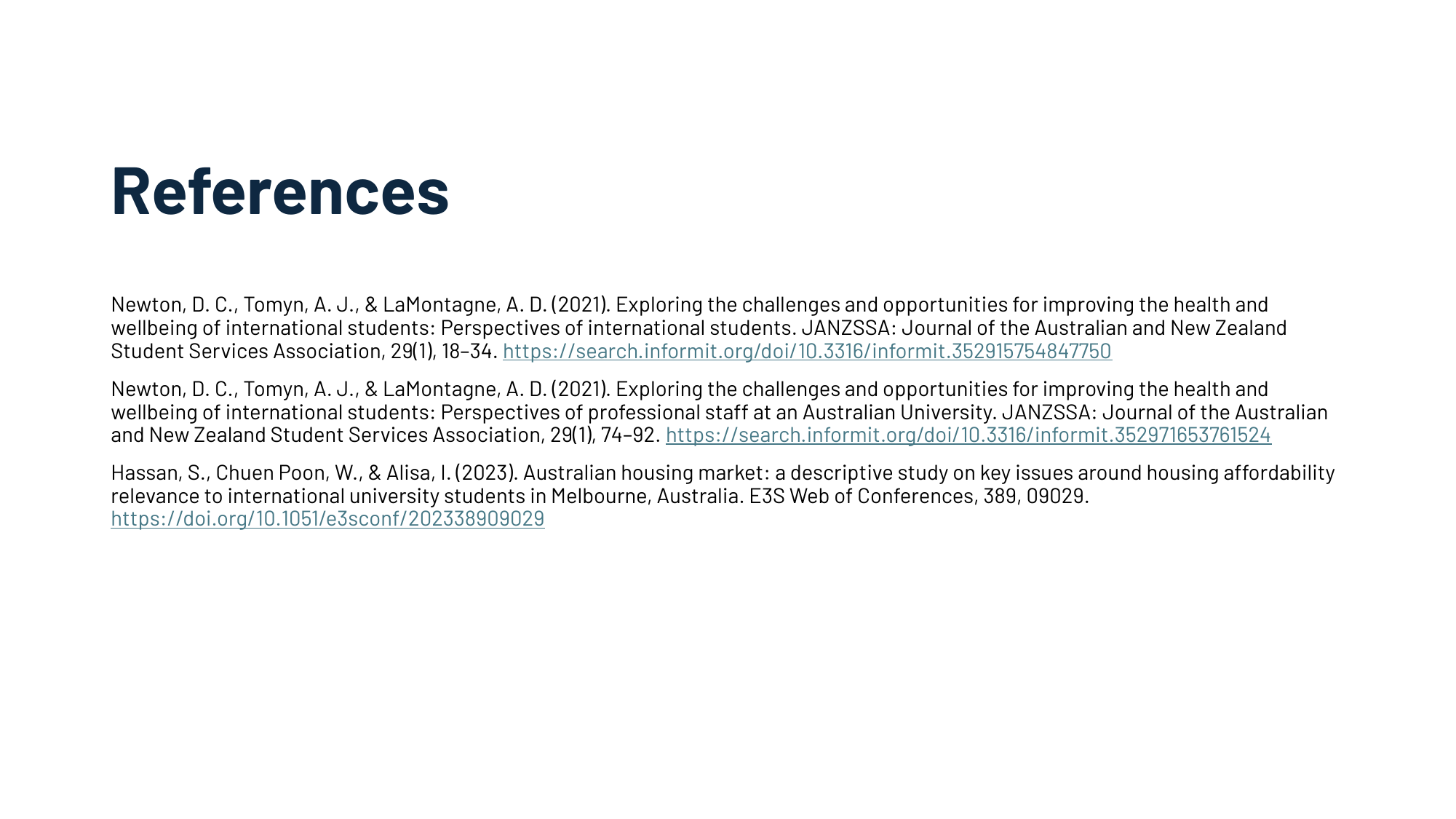

# References
Newton, D. C., Tomyn, A. J., & LaMontagne, A. D. (2021). Exploring the challenges and opportunities for improving the health and wellbeing of international students: Perspectives of international students. JANZSSA: Journal of the Australian and New Zealand Student Services Association, 29(1), 18–34. https://search.informit.org/doi/10.3316/informit.352915754847750
Newton, D. C., Tomyn, A. J., & LaMontagne, A. D. (2021). Exploring the challenges and opportunities for improving the health and wellbeing of international students: Perspectives of professional staff at an Australian University. JANZSSA: Journal of the Australian and New Zealand Student Services Association, 29(1), 74–92. https://search.informit.org/doi/10.3316/informit.352971653761524
Hassan, S., Chuen Poon, W., & Alisa, I. (2023). Australian housing market: a descriptive study on key issues around housing affordability relevance to international university students in Melbourne, Australia. E3S Web of Conferences, 389, 09029. https://doi.org/10.1051/e3sconf/202338909029

‌